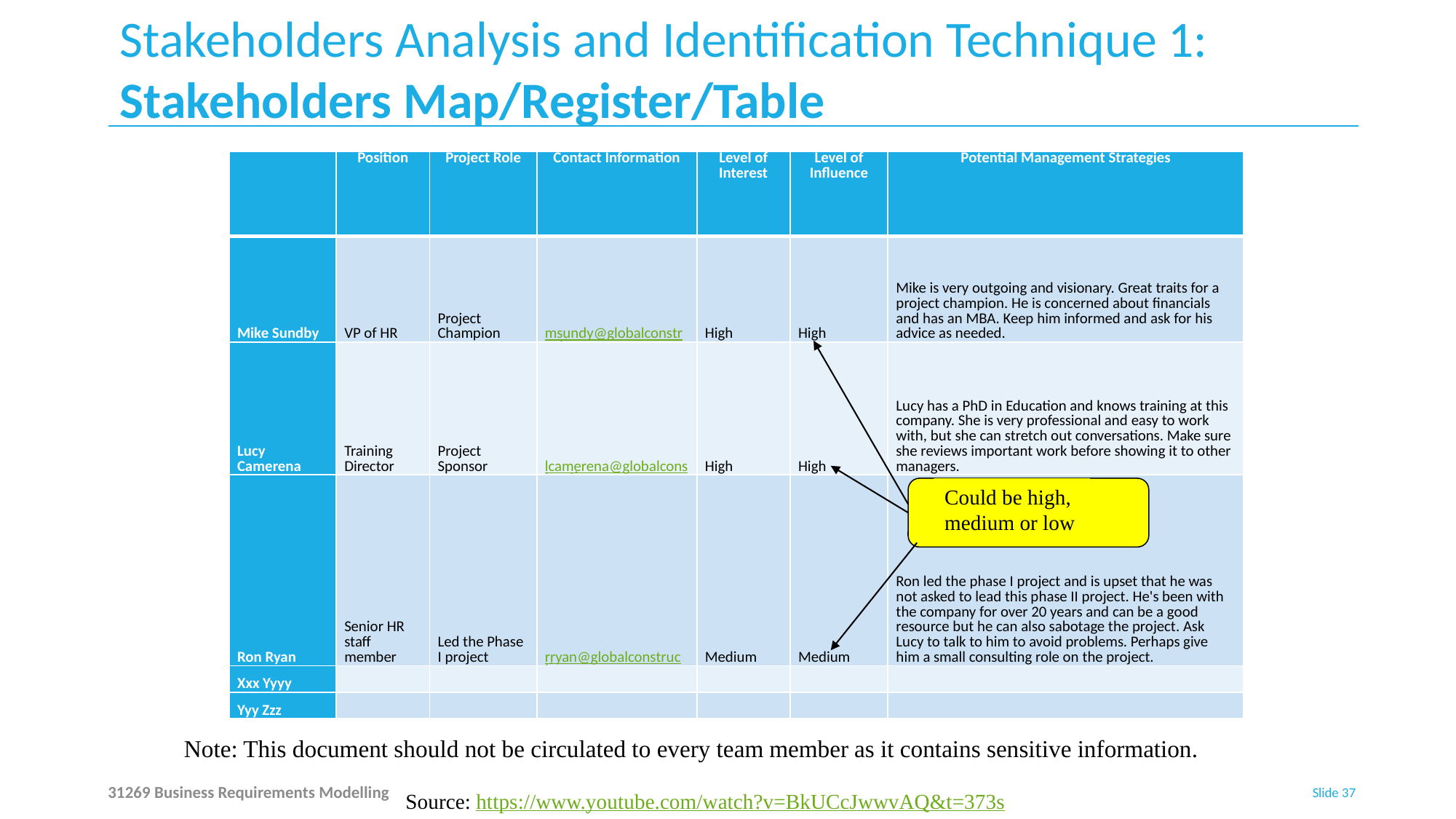

# Stakeholders Analysis and Identification Technique 1: Stakeholders Map/Register/Table
|  | Position | Project Role | Contact Information | Level of Interest | Level of Influence | Potential Management Strategies |
| --- | --- | --- | --- | --- | --- | --- |
| Mike Sundby | VP of HR | Project Champion | msundy@globalconstruction.com | High | High | Mike is very outgoing and visionary. Great traits for a project champion. He is concerned about financials and has an MBA. Keep him informed and ask for his advice as needed. |
| Lucy Camerena | Training Director | Project Sponsor | lcamerena@globalconstruction.com | High | High | Lucy has a PhD in Education and knows training at this company. She is very professional and easy to work with, but she can stretch out conversations. Make sure she reviews important work before showing it to other managers. |
| Ron Ryan | Senior HR staff member | Led the Phase I project | rryan@globalconstruction.com | Medium | Medium | Ron led the phase I project and is upset that he was not asked to lead this phase II project. He's been with the company for over 20 years and can be a good resource but he can also sabotage the project. Ask Lucy to talk to him to avoid problems. Perhaps give him a small consulting role on the project. |
| Xxx Yyyy |  |  |  |  |  |  |
| Yyy Zzz |  |  |  |  |  |  |

Could be high, medium or low
Note: This document should not be circulated to every team member as it contains sensitive information.
                                          Source: https://www.youtube.com/watch?v=BkUCcJwwvAQ&t=373s
31269 Business Requirements Modelling
Slide 37